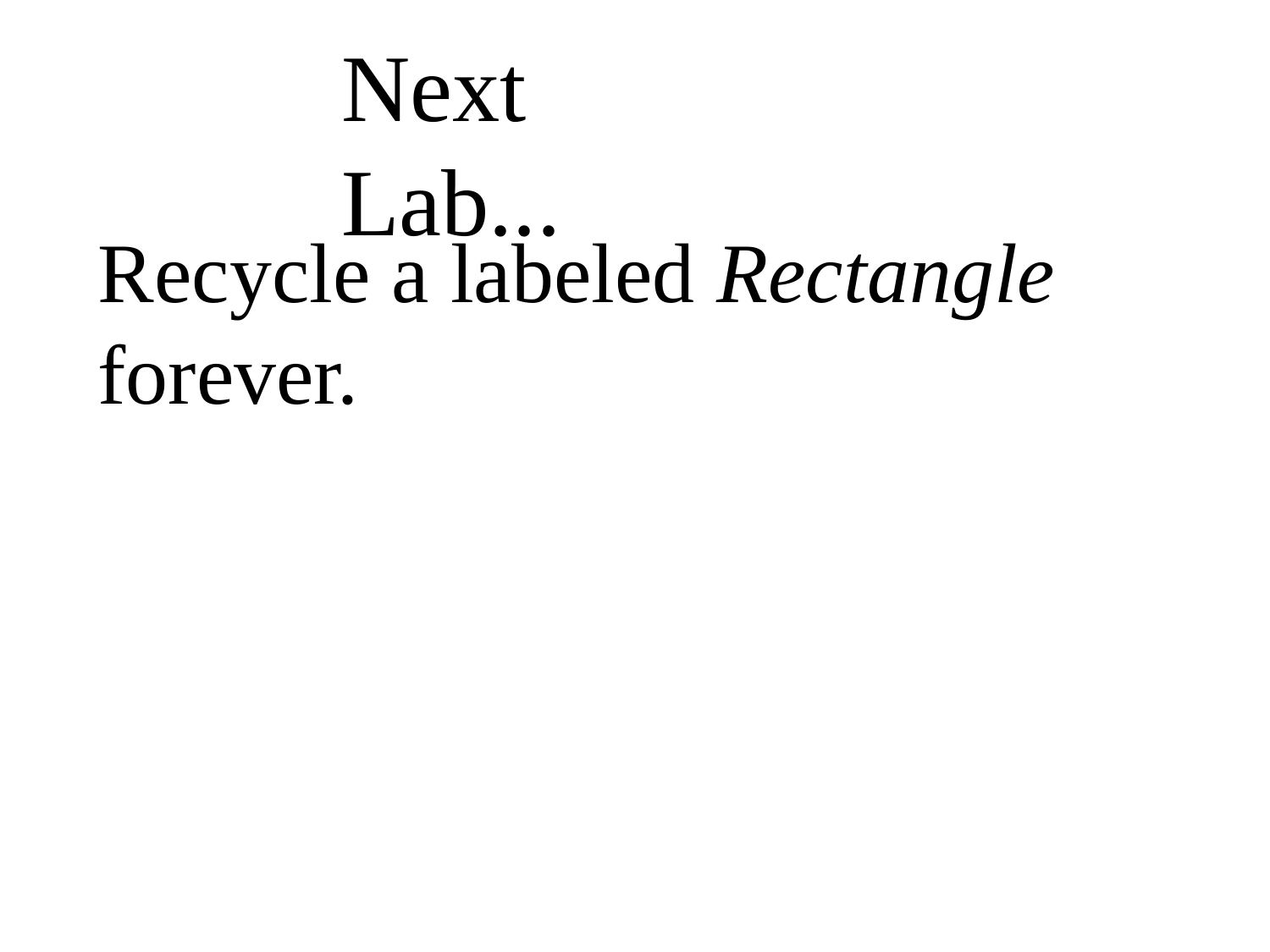

Next Lab...
Recycle a labeled Rectangle forever.